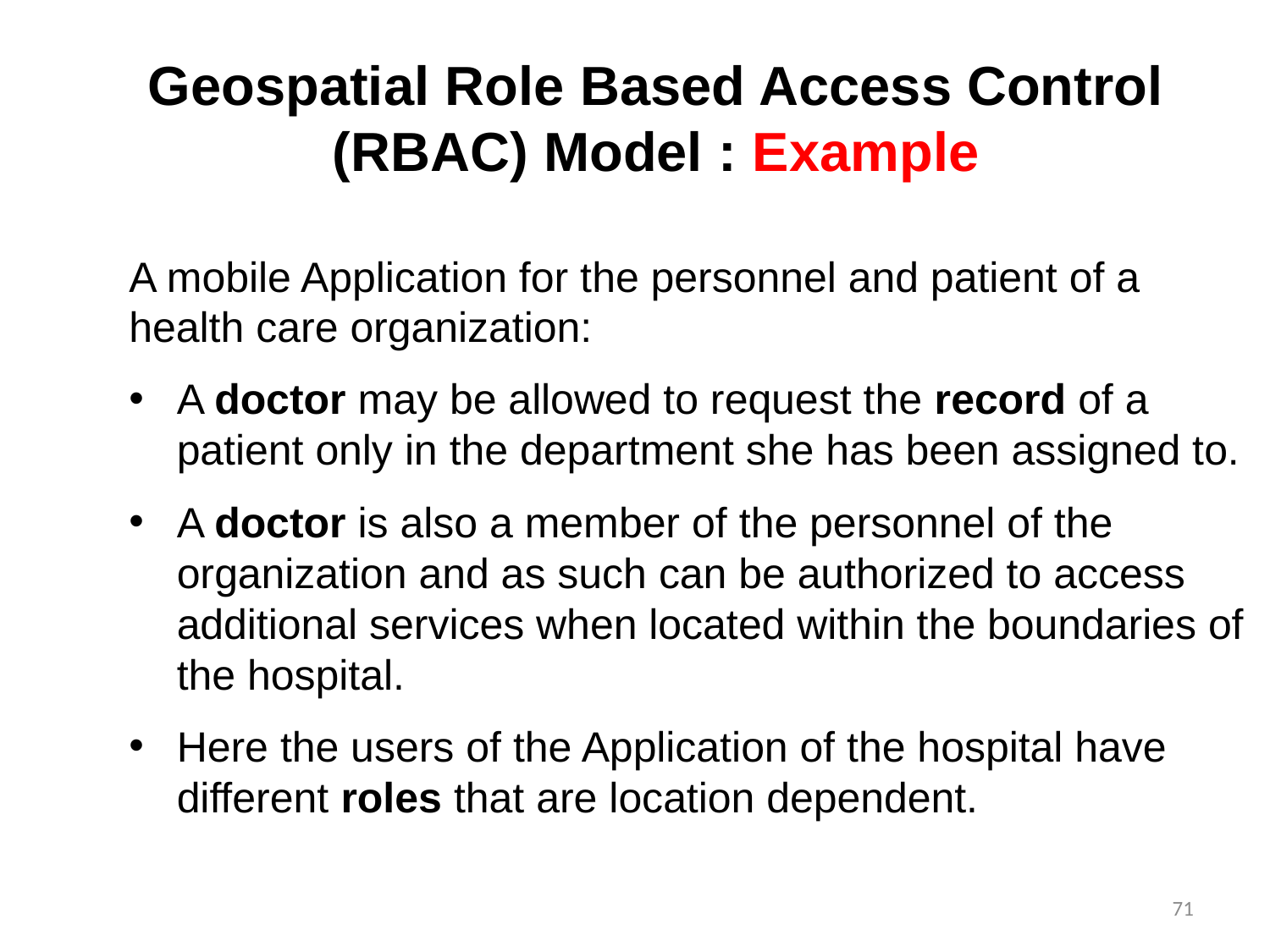

# Geospatial Role Based Access Control (RBAC) Model : Example
A mobile Application for the personnel and patient of a health care organization:
A doctor may be allowed to request the record of a patient only in the department she has been assigned to.
A doctor is also a member of the personnel of the organization and as such can be authorized to access additional services when located within the boundaries of the hospital.
Here the users of the Application of the hospital have different roles that are location dependent.
71